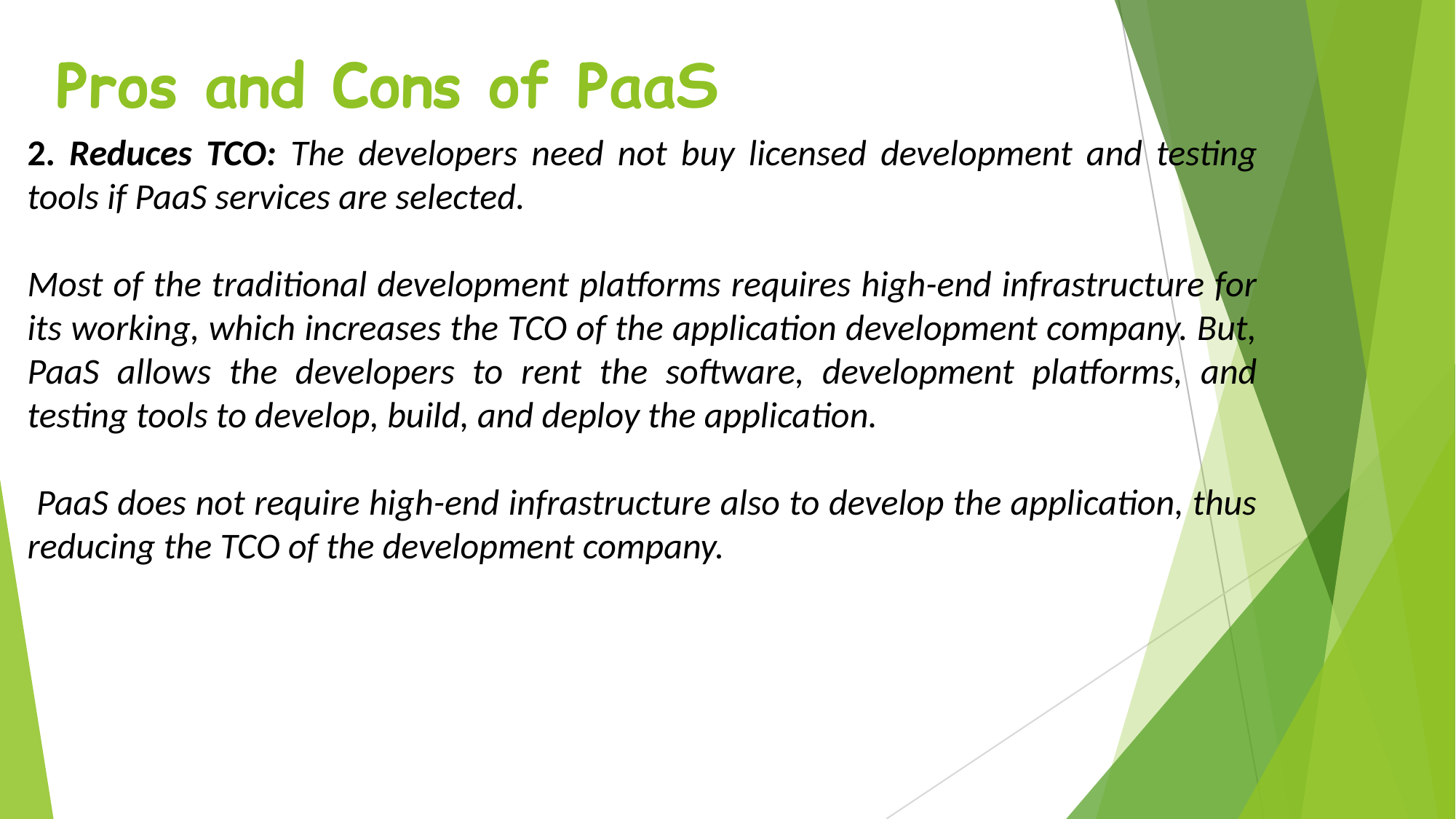

# Pros and Cons of PaaS
2. Reduces TCO: The developers need not buy licensed development and testing tools if PaaS services are selected.

Most of the traditional development platforms requires high-end infrastructure for its working, which increases the TCO of the application development company. But, PaaS allows the developers to rent the software, development platforms, and testing tools to develop, build, and deploy the application.

 PaaS does not require high-end infrastructure also to develop the application, thus reducing the TCO of the development company.